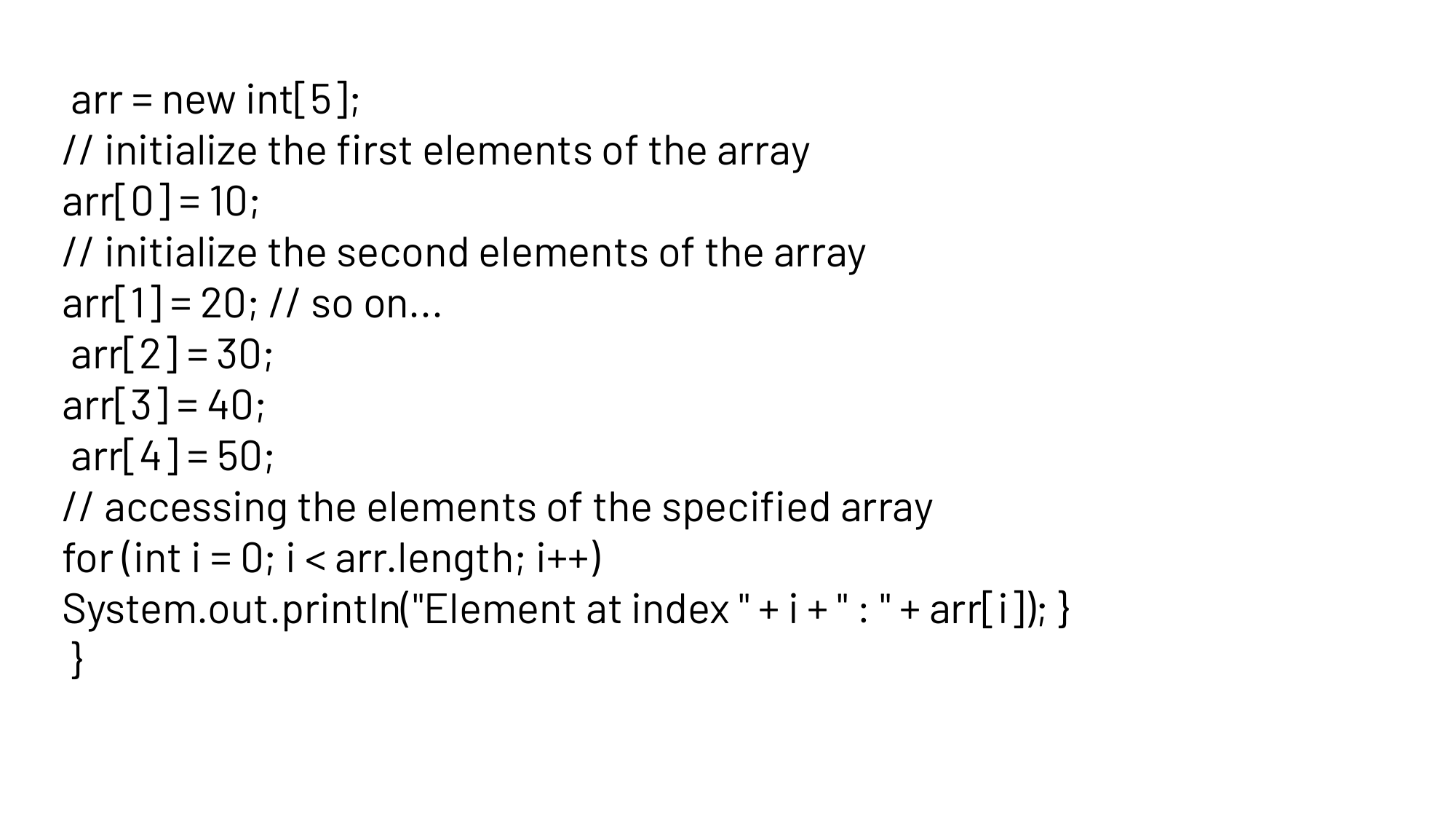

arr = new int[5];
// initialize the first elements of the array
arr[0] = 10;
// initialize the second elements of the array
arr[1] = 20; // so on...
 arr[2] = 30;
arr[3] = 40;
 arr[4] = 50;
// accessing the elements of the specified array
for (int i = 0; i < arr.length; i++)
System.out.println("Element at index " + i + " : " + arr[i]); }
 }